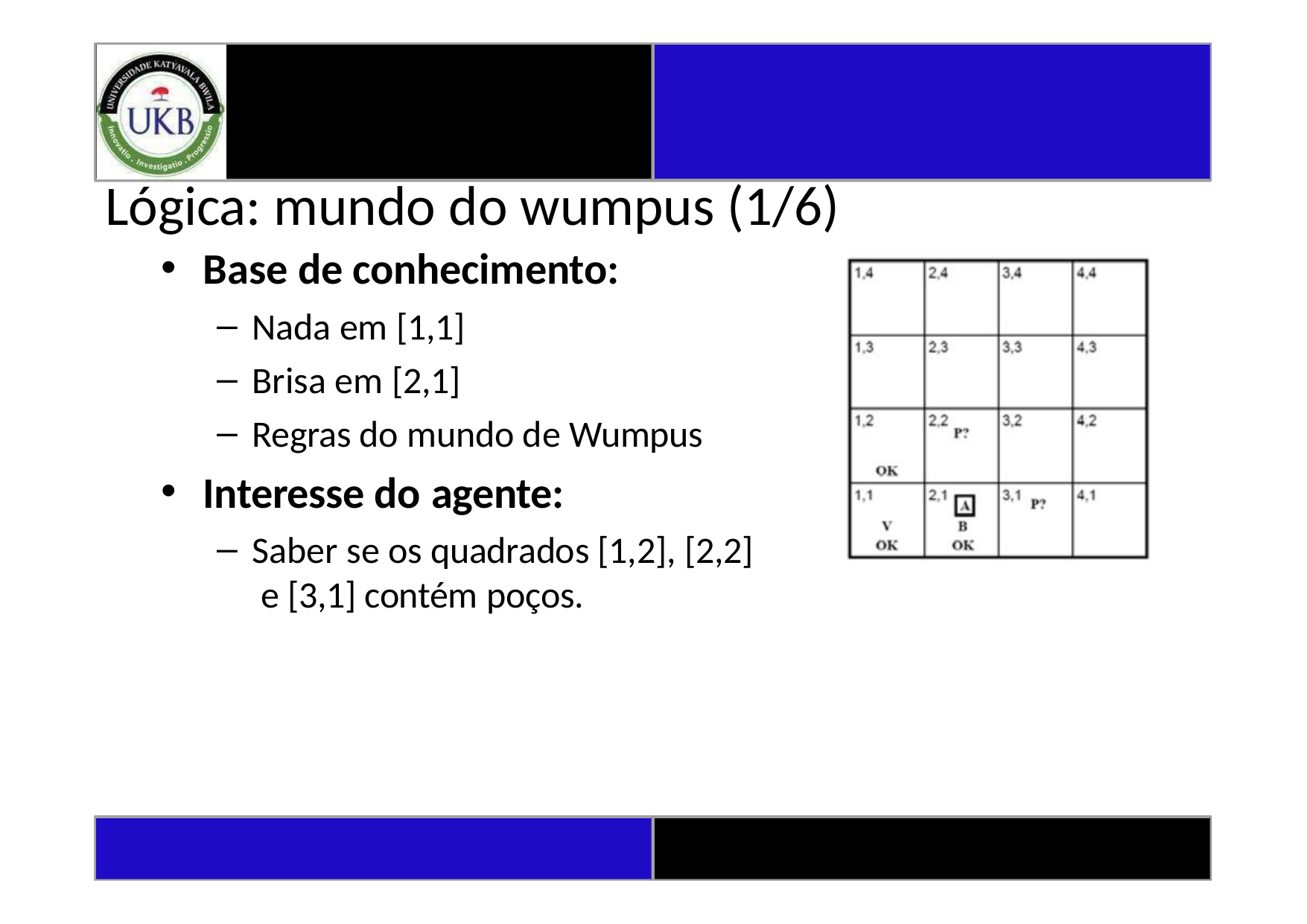

# Lógica: mundo do wumpus (1/6)
Base de conhecimento:
Nada em [1,1]
Brisa em [2,1]
Regras do mundo de Wumpus
Interesse do agente:
Saber se os quadrados [1,2], [2,2]  e [3,1] contém poços.